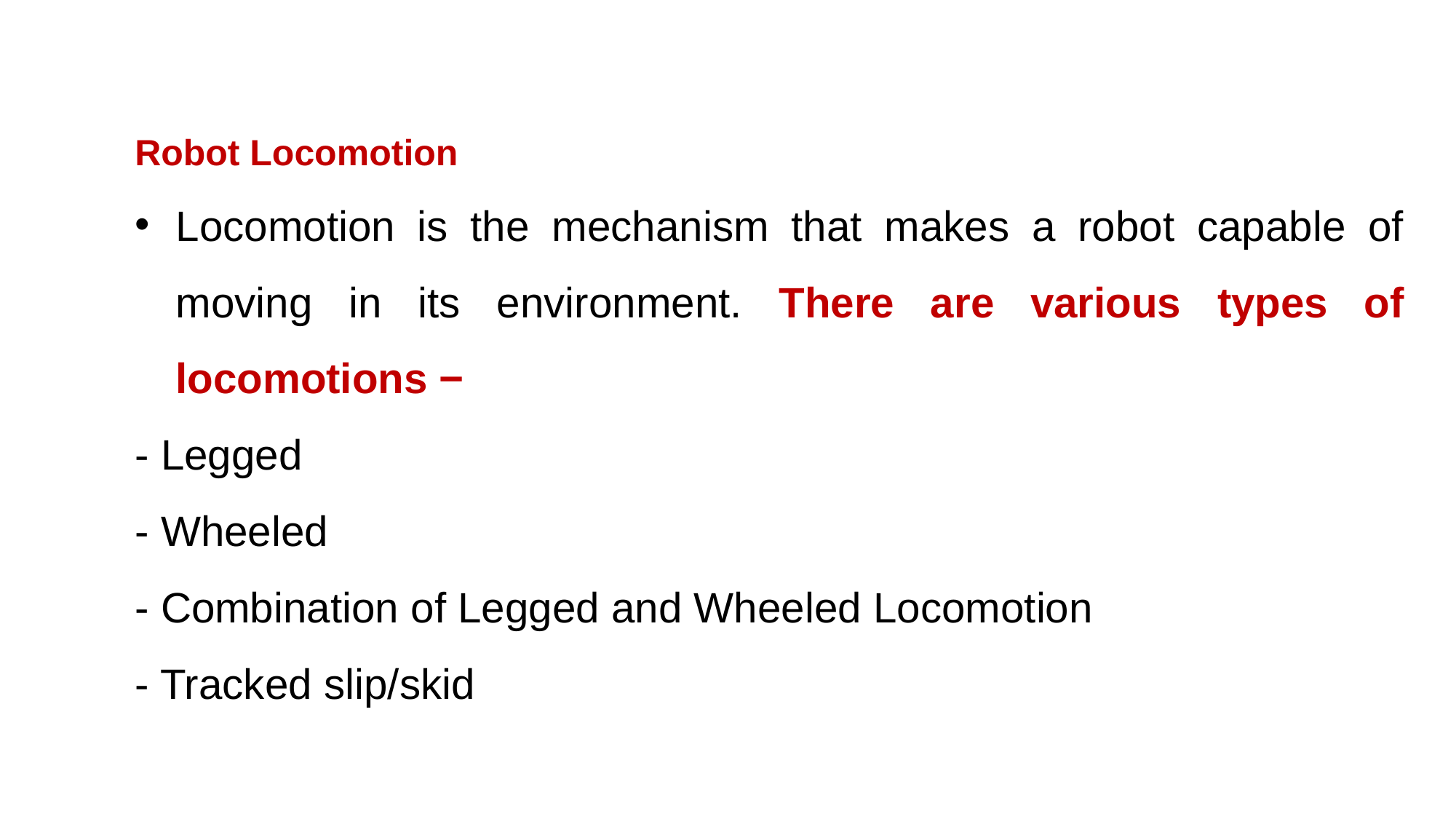

Robot Locomotion
Locomotion is the mechanism that makes a robot capable of moving in its environment. There are various types of locomotions −
- Legged
- Wheeled
- Combination of Legged and Wheeled Locomotion
- Tracked slip/skid